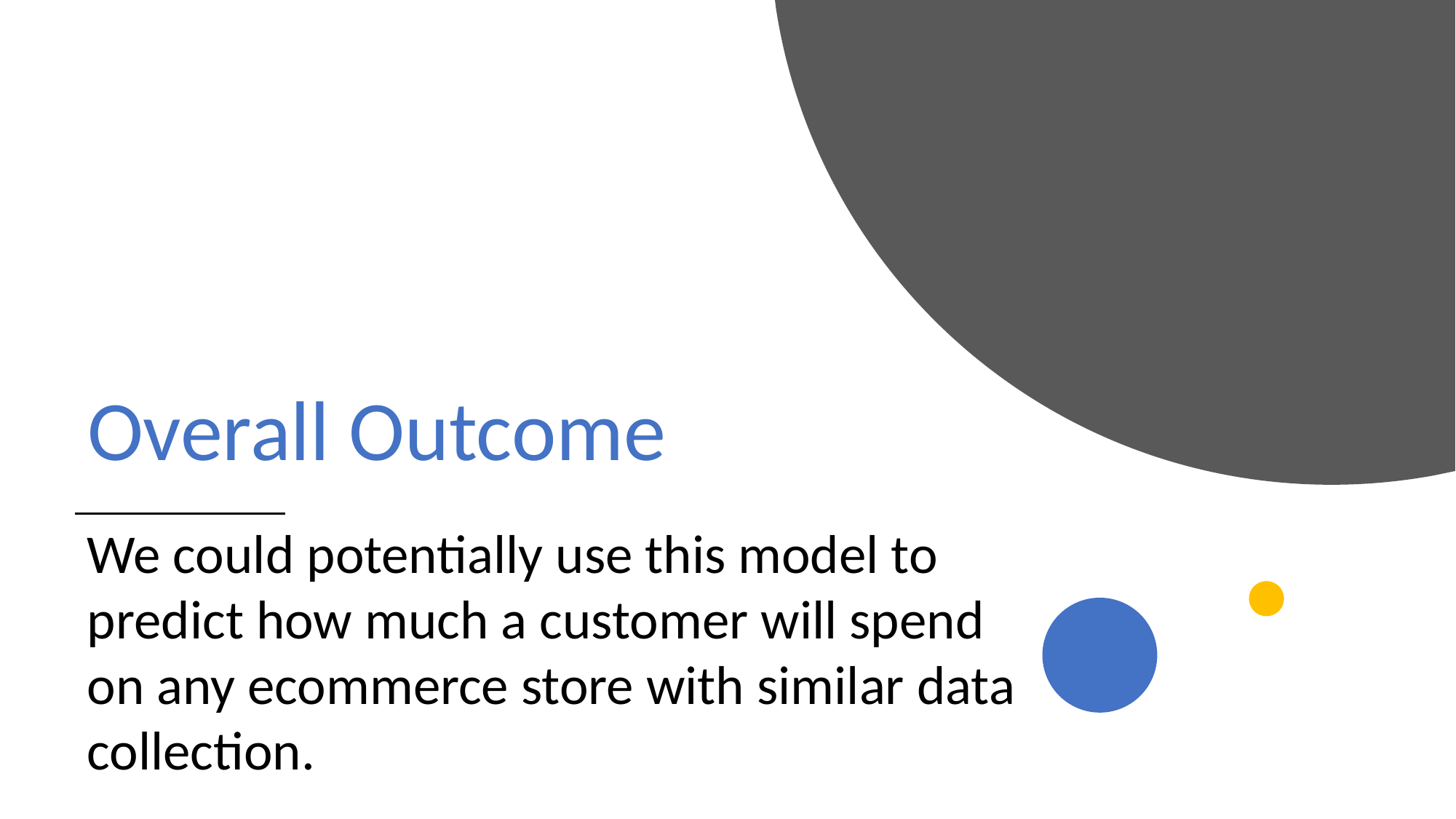

Overall Outcome
We could potentially use this model to predict how much a customer will spend on any ecommerce store with similar data collection.